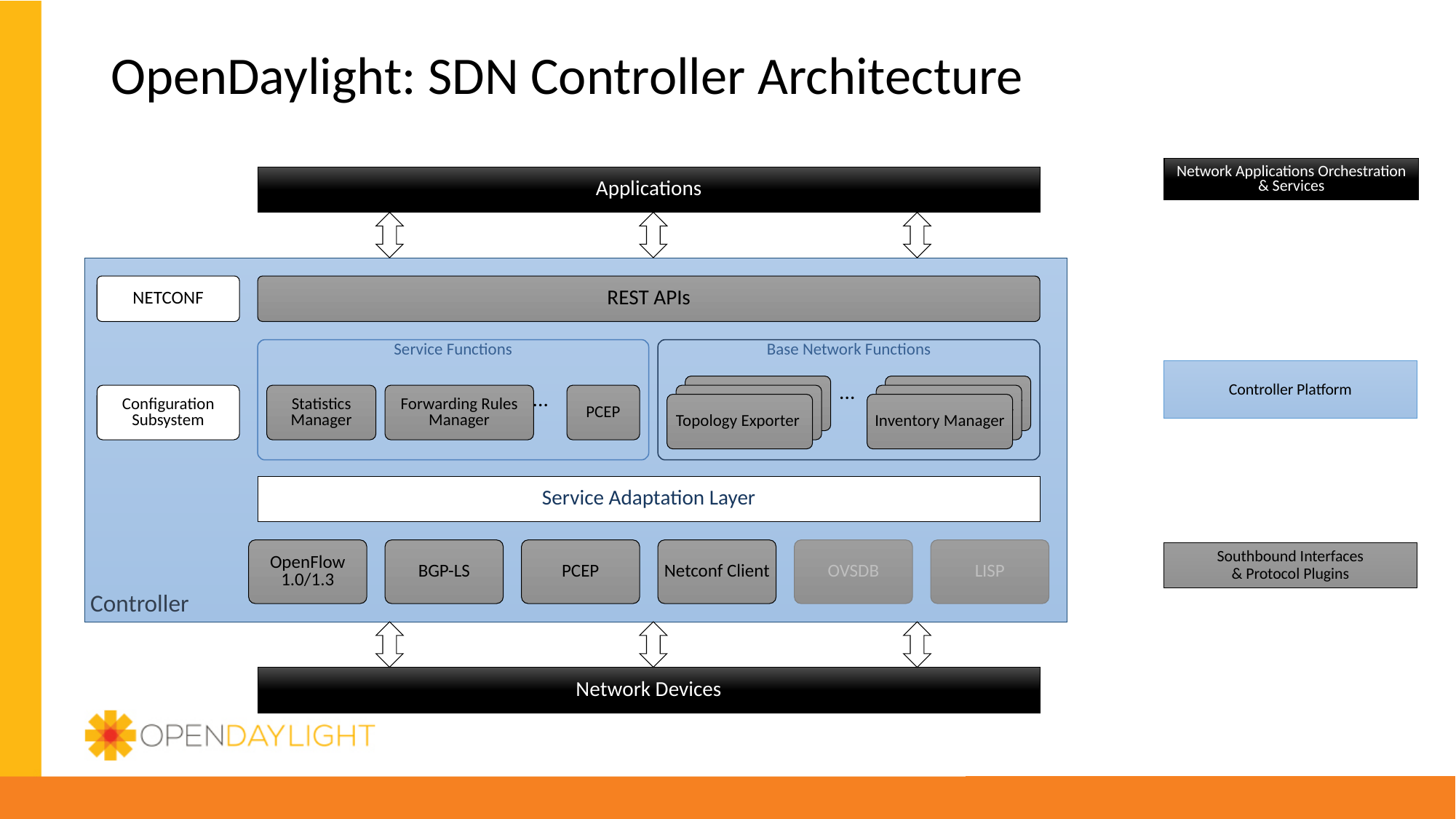

# OpenDaylight: SDN Controller Architecture
Network Applications Orchestration & Services
Applications

Controller
NETCONF
REST APIs
Service Functions
Base Network Functions
Controller Platform
Topology Exporter
Inventory Manager
...
Configuration Subsystem
Statistics Manager
Forwarding Rules Manager
PCEP
Topology Exporter
Inventory Manager
...
Topology Exporter
Inventory Manager
Service Adaptation Layer
OpenFlow
1.0/1.3
BGP-LS
PCEP
Netconf Client
OVSDB
LISP
Southbound Interfaces
& Protocol Plugins

Network Devices